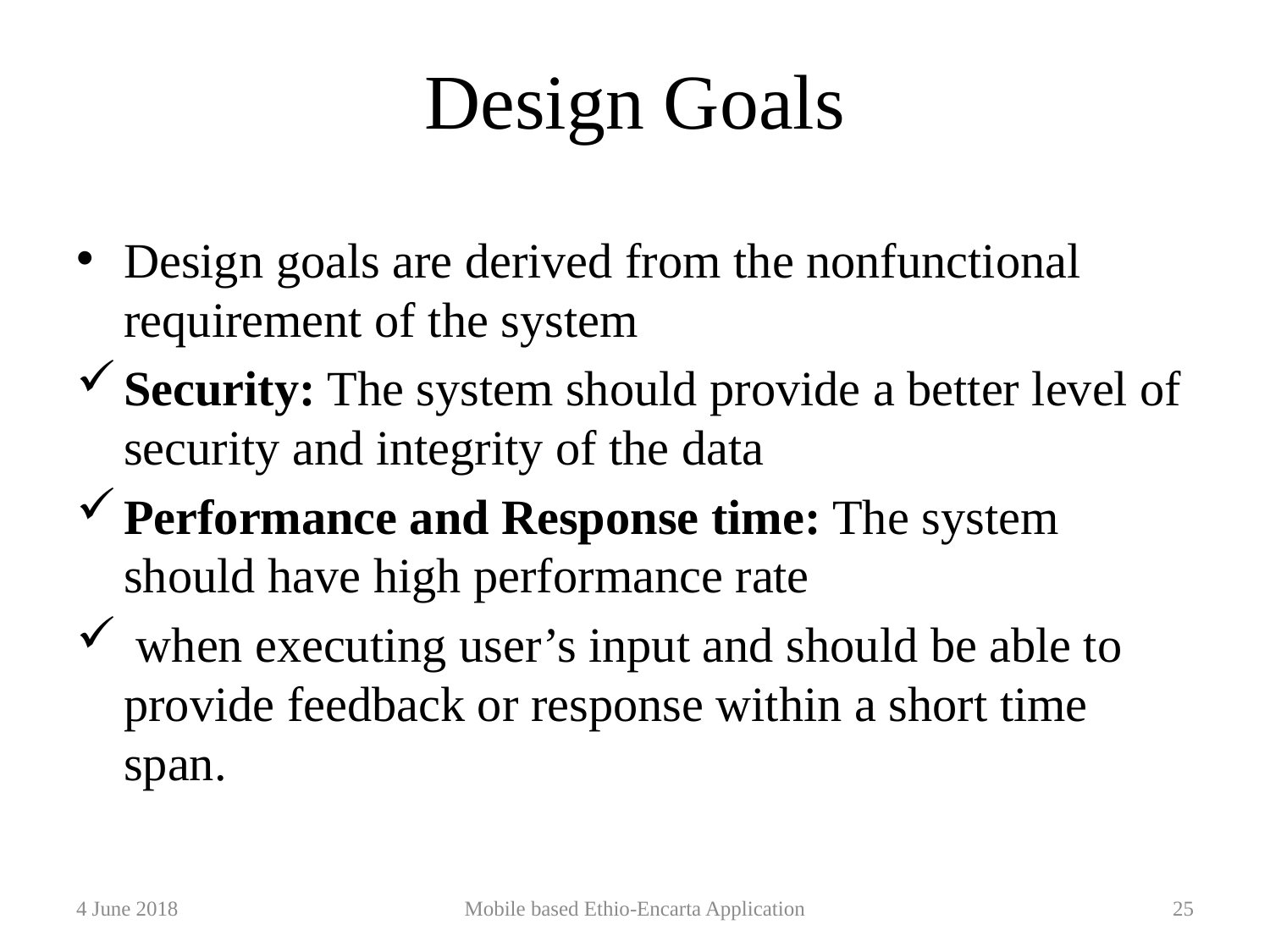

# Design Goals
Design goals are derived from the nonfunctional requirement of the system
Security: The system should provide a better level of security and integrity of the data
Performance and Response time: The system should have high performance rate
 when executing user’s input and should be able to provide feedback or response within a short time span.
4 June 2018
Mobile based Ethio-Encarta Application
25